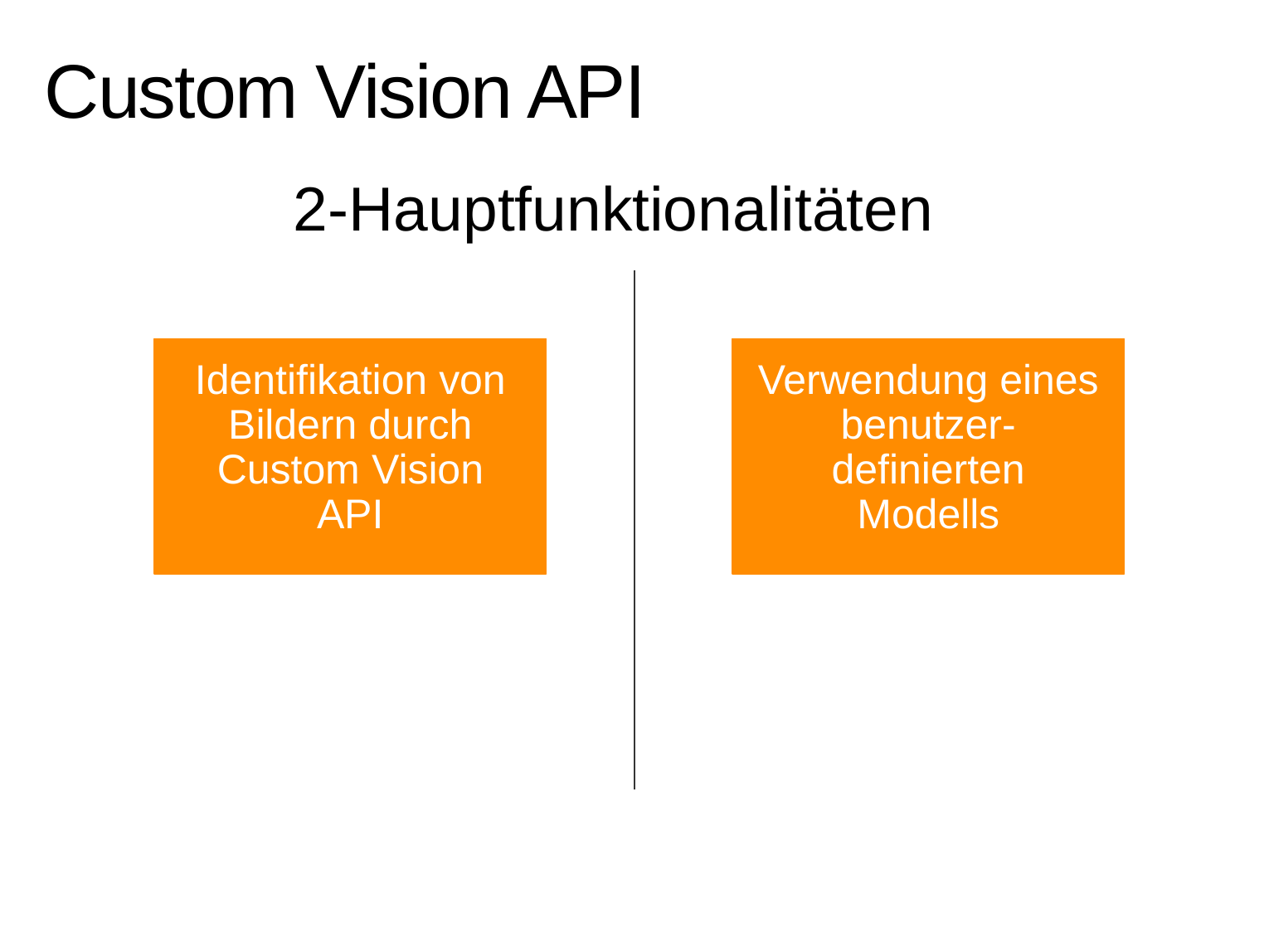

# Custom Vision API
		2-Hauptfunktionalitäten
Identifikation von Bildern durch Custom Vision API
Verwendung eines benutzer-definierten Modells